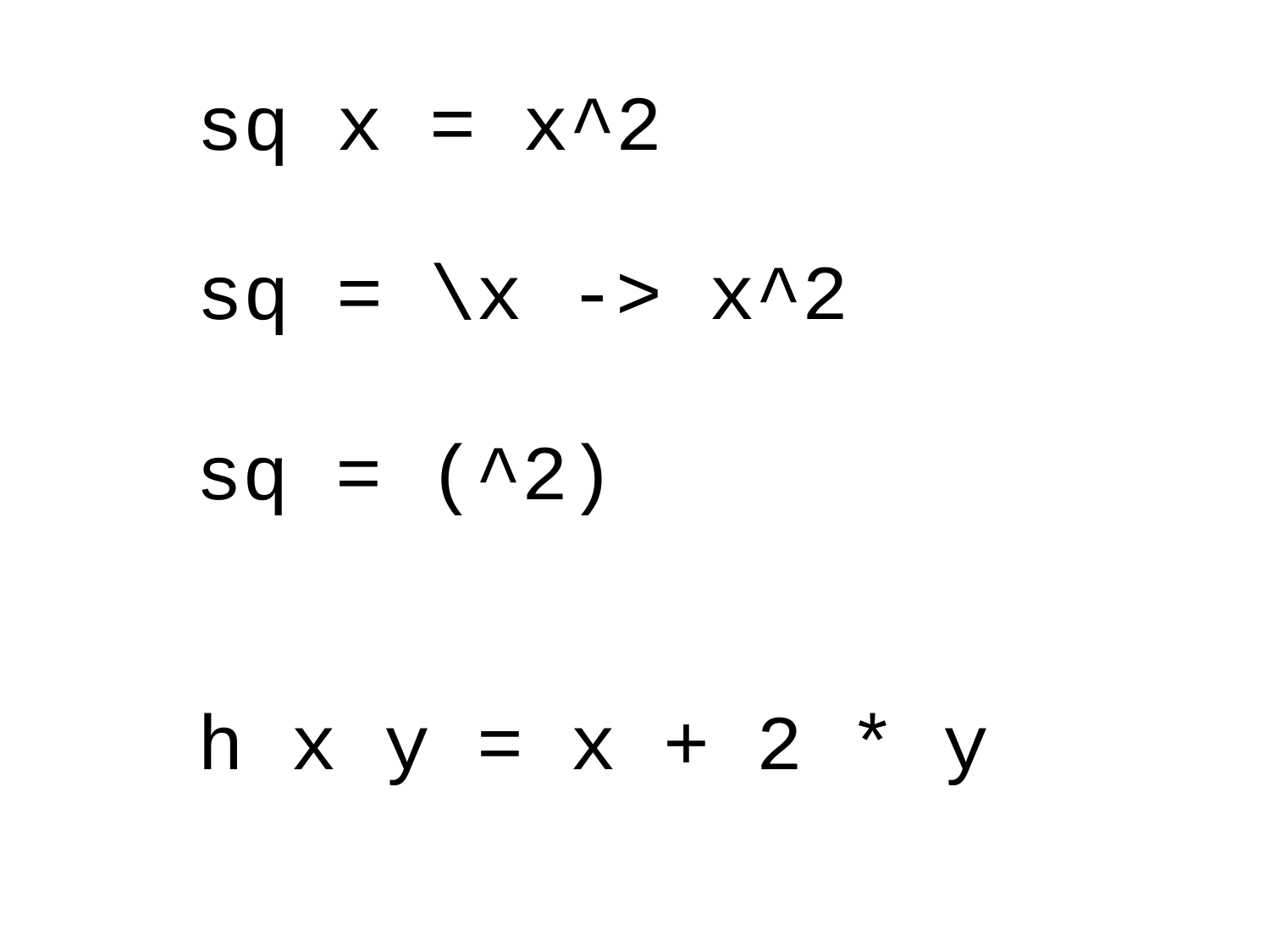

sq x = x^2
sq = \x -> x^2
sq = (^2)
h x y = x + 2 * y